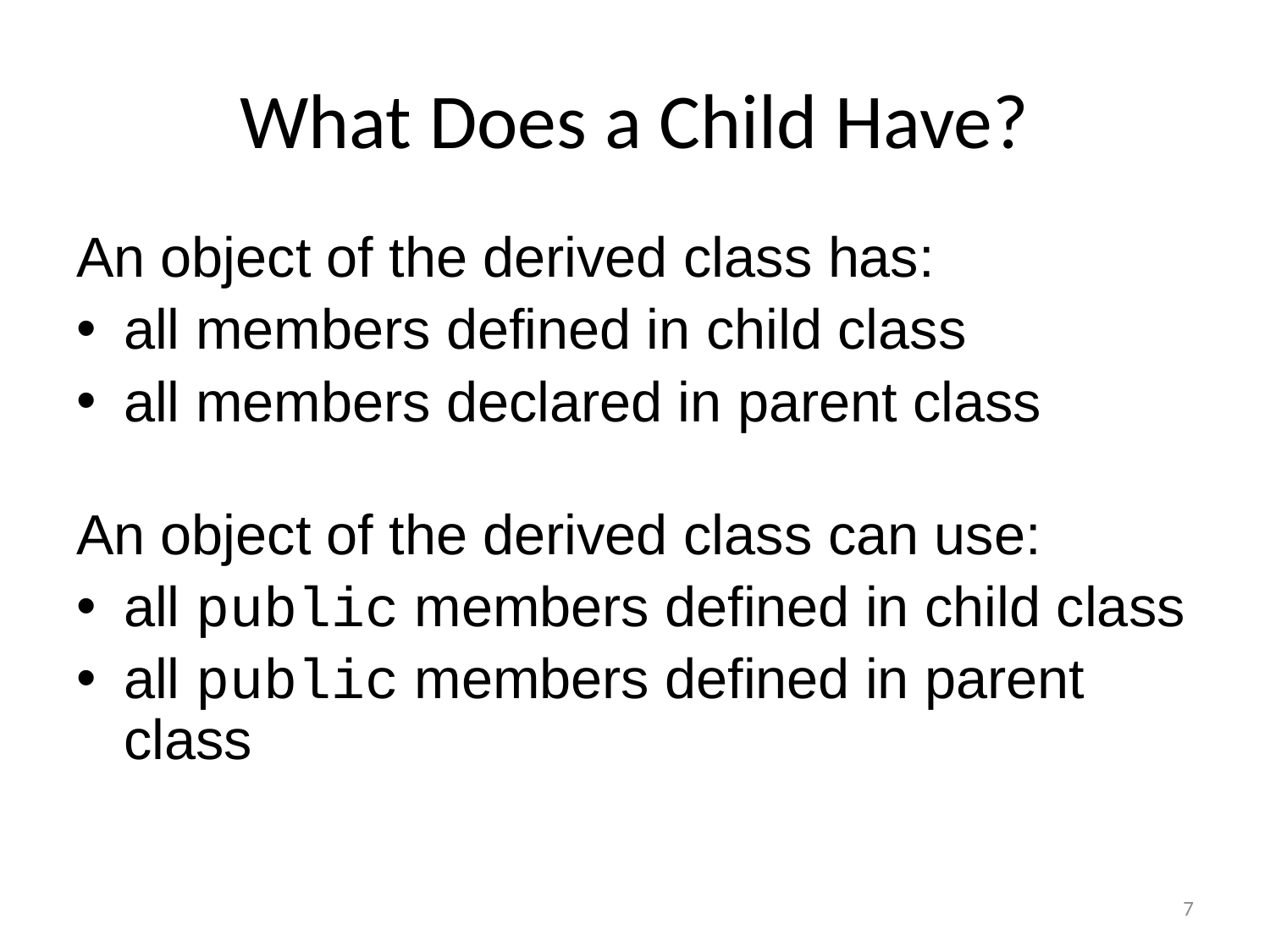

# What Does a Child Have?
An object of the derived class has:
all members defined in child class
all members declared in parent class
An object of the derived class can use:
all public members defined in child class
all public members defined in parent class

7